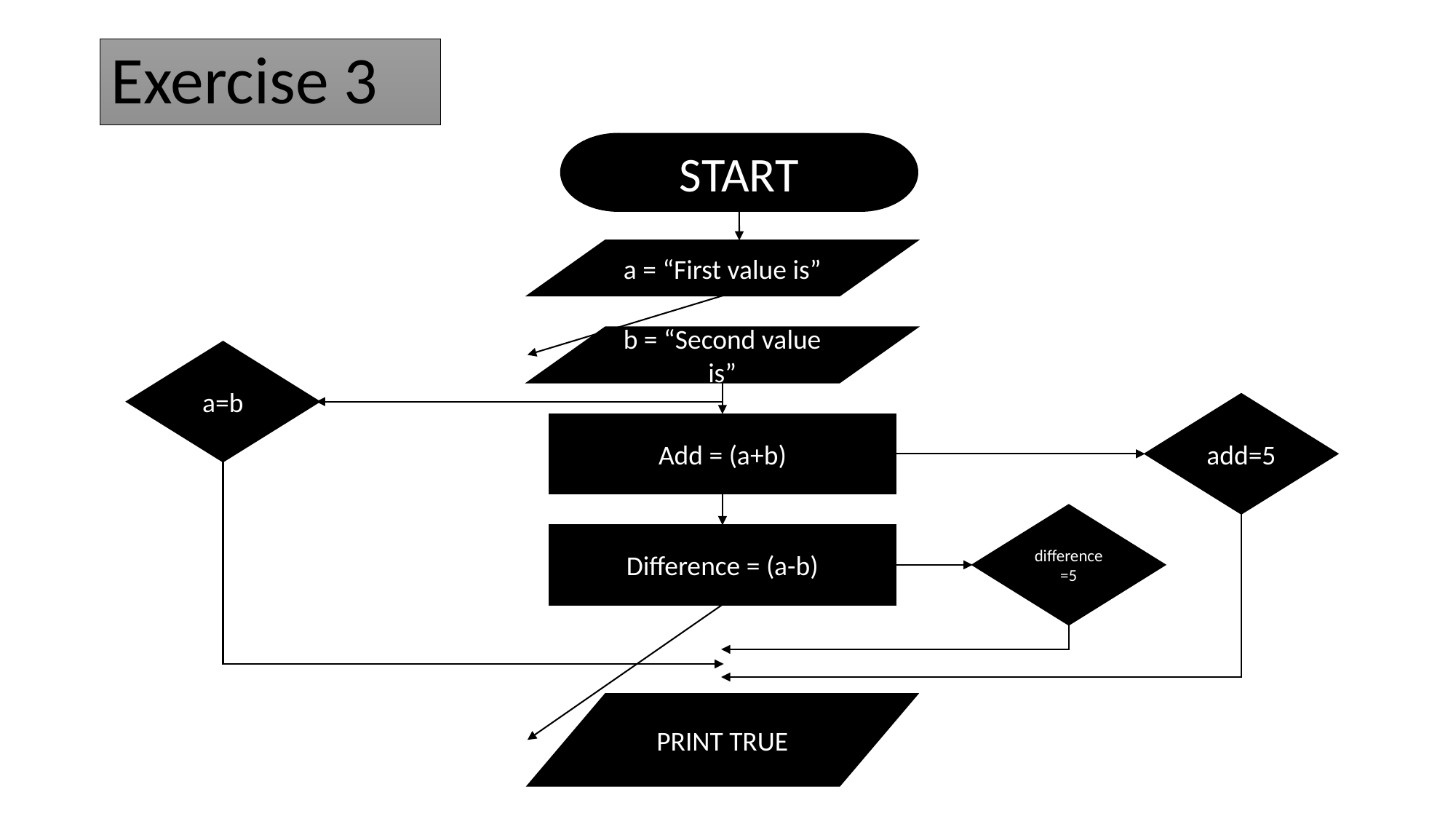

# Exercise 3
START
a = “First value is”
b = “Second value is”
a=b
add=5
Add = (a+b)
difference =5
Difference = (a-b)
PRINT TRUE